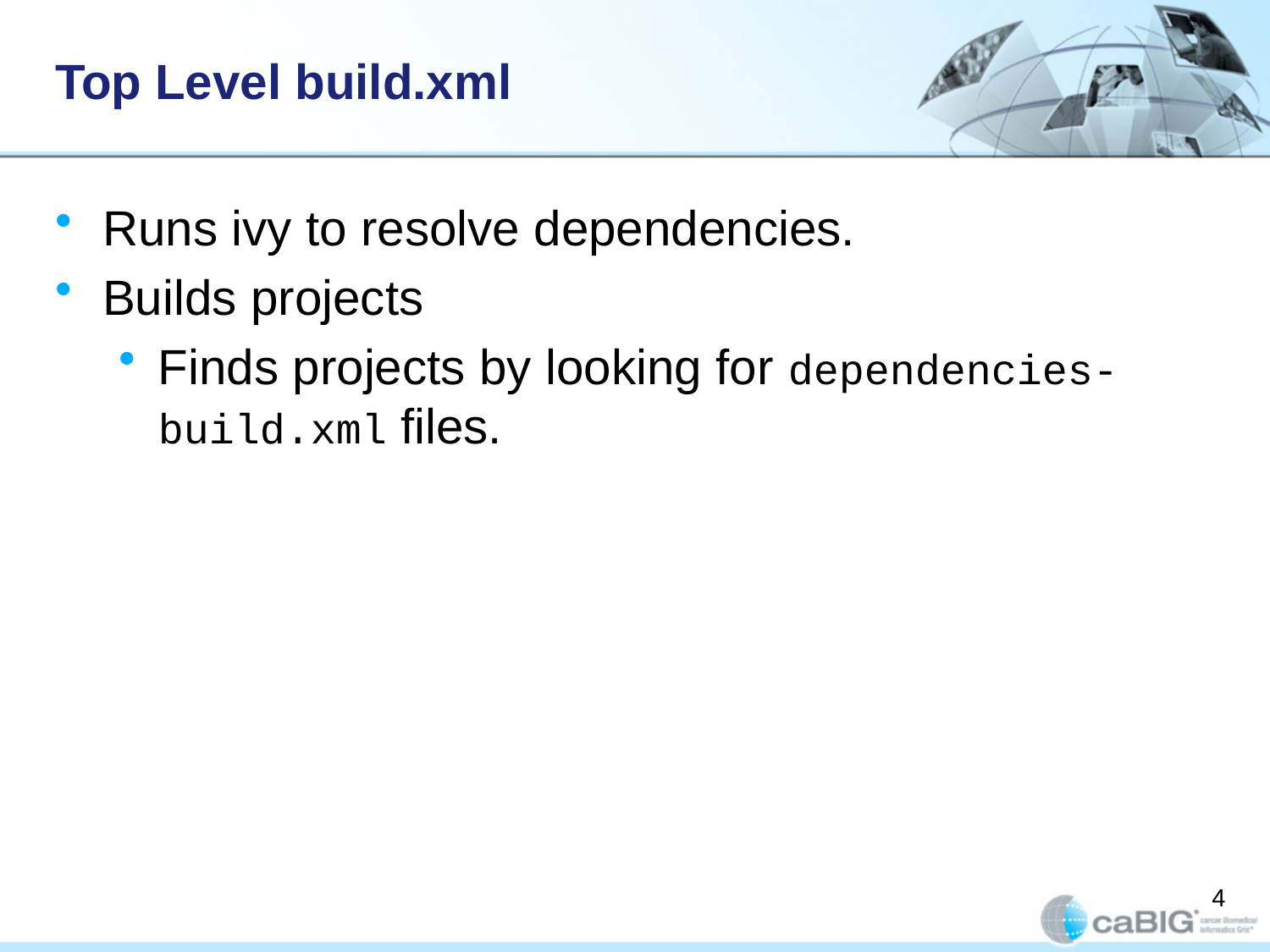

# Top Level build.xml
Runs ivy to resolve dependencies.
Builds projects
Finds projects by looking for dependencies-build.xml files.

4